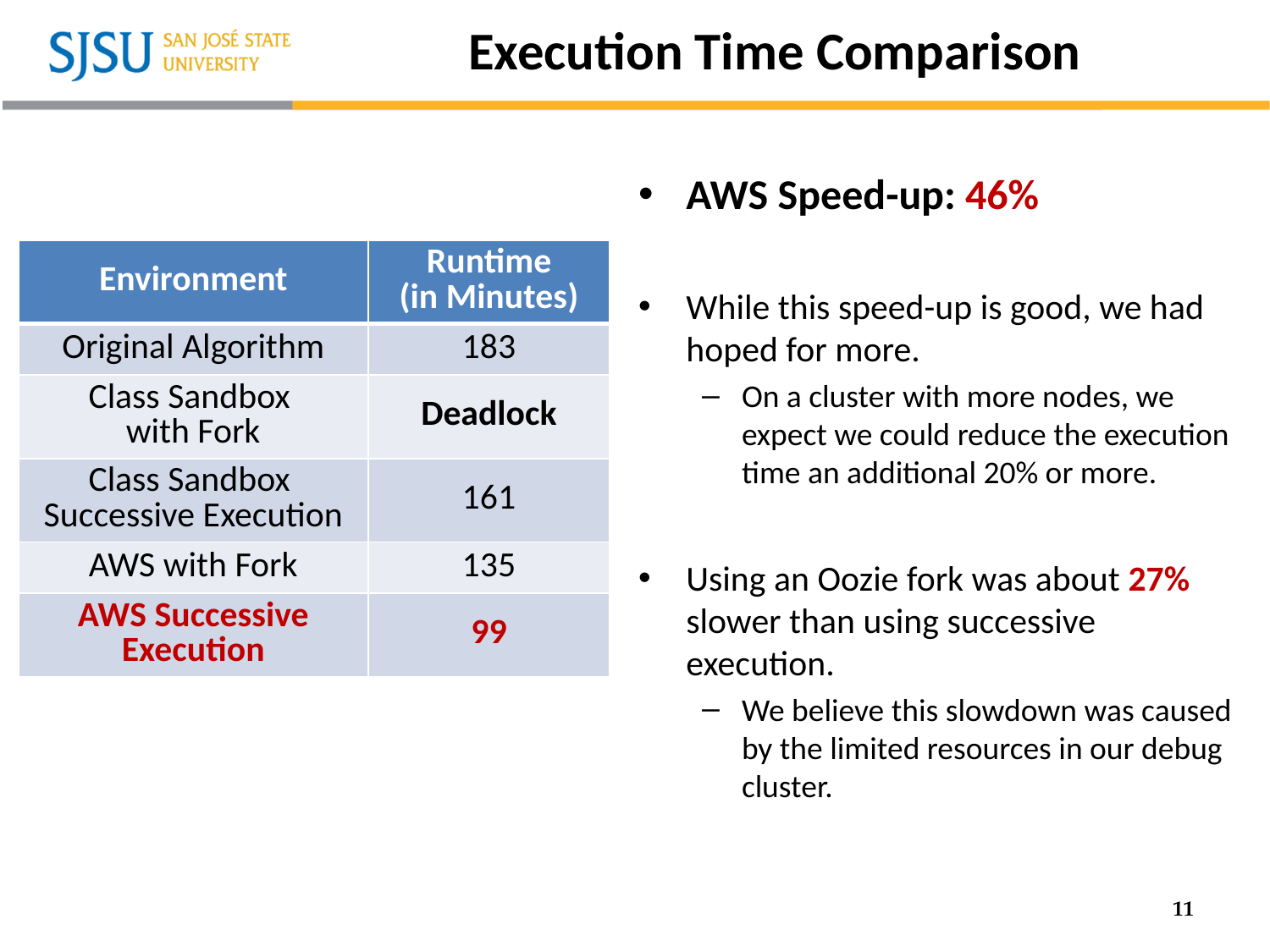

# Execution Time Comparison

AWS Speed-up: 46%

While this speed-up is good, we had hoped for more.
On a cluster with more nodes, we expect we could reduce the execution time an additional 20% or more.

Using an Oozie fork was about 27% slower than using successive execution.
We believe this slowdown was caused by the limited resources in our debug cluster.

| Environment | Runtime (in Minutes) |
| --- | --- |
| Original Algorithm | 183 |
| Class Sandbox with Fork | Deadlock |
| Class Sandbox Successive Execution | 161 |
| AWS with Fork | 135 |
| AWS Successive Execution | 99 |
11